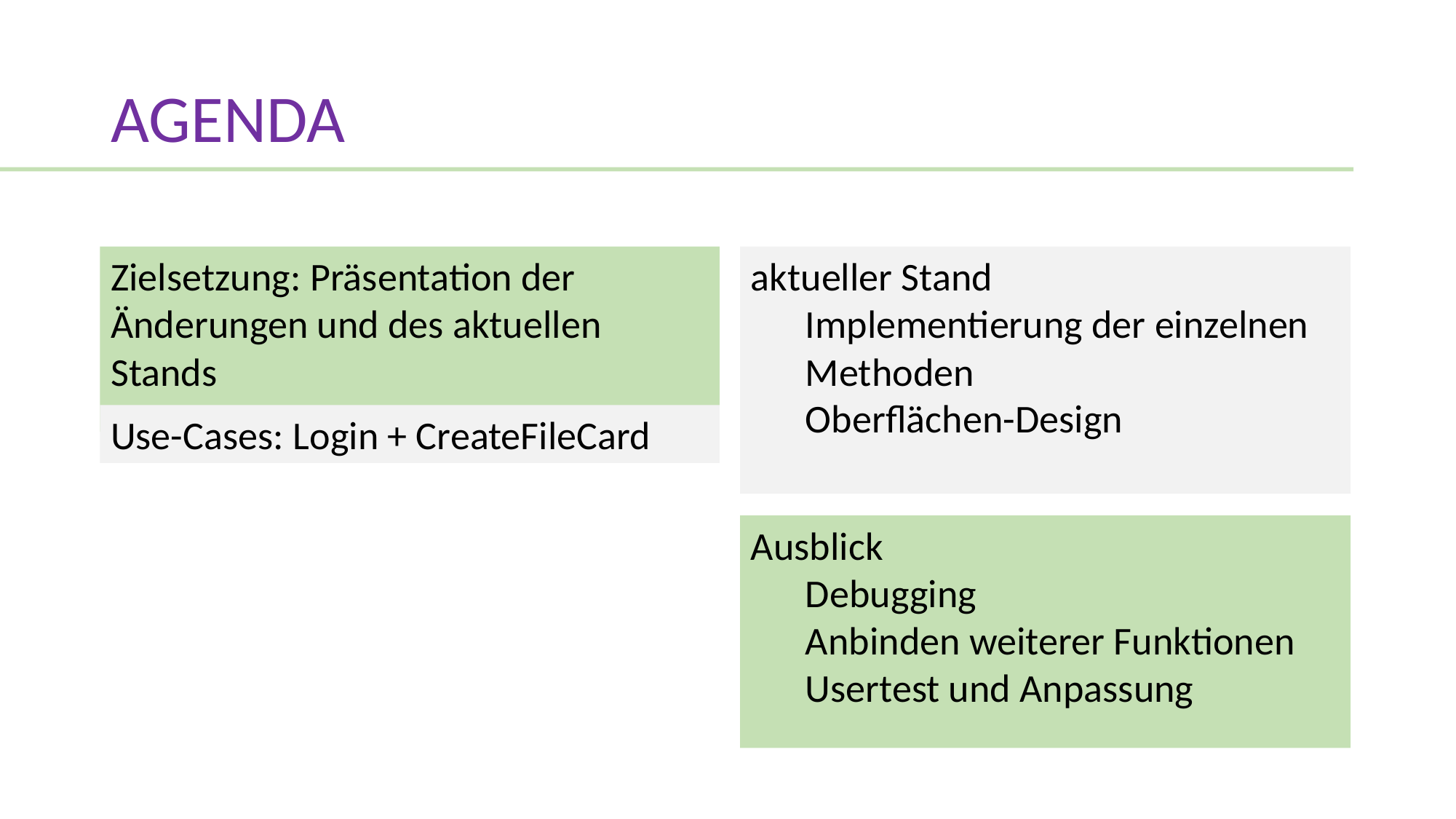

# AGENDA
Zielsetzung: Präsentation der Änderungen und des aktuellen Stands

aktueller Stand
Implementierung der einzelnen Methoden
Oberflächen-Design

Use-Cases: Login + CreateFileCard
Ausblick
Debugging
Anbinden weiterer Funktionen
Usertest und Anpassung